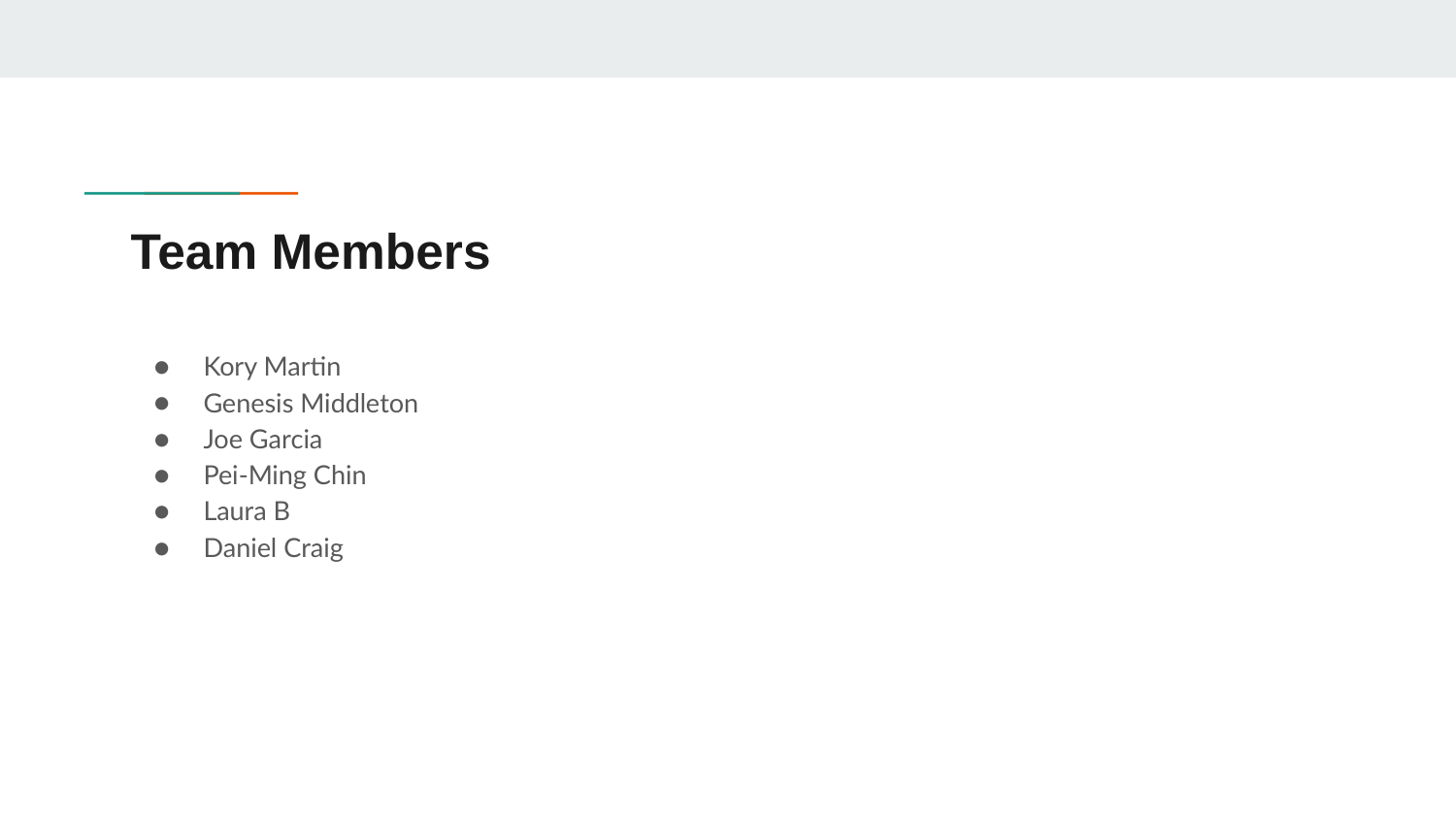

# Team Members
Kory Martin
Genesis Middleton
Joe Garcia
Pei-Ming Chin
Laura B
Daniel Craig